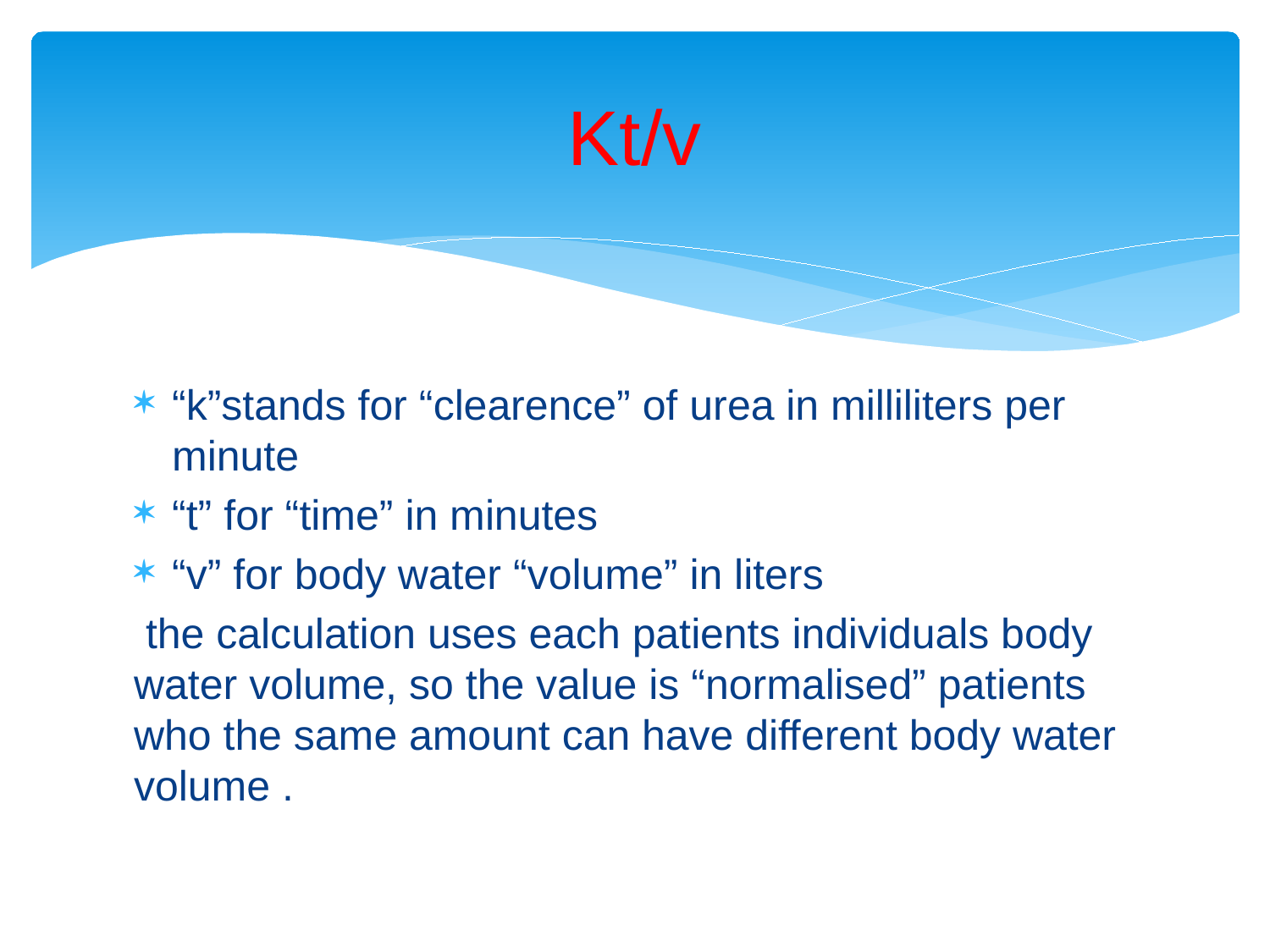

# Kt/v
“k”stands for “clearence” of urea in milliliters per minute
“t” for “time” in minutes
“v” for body water “volume” in liters
 the calculation uses each patients individuals body water volume, so the value is “normalised” patients who the same amount can have different body water volume .